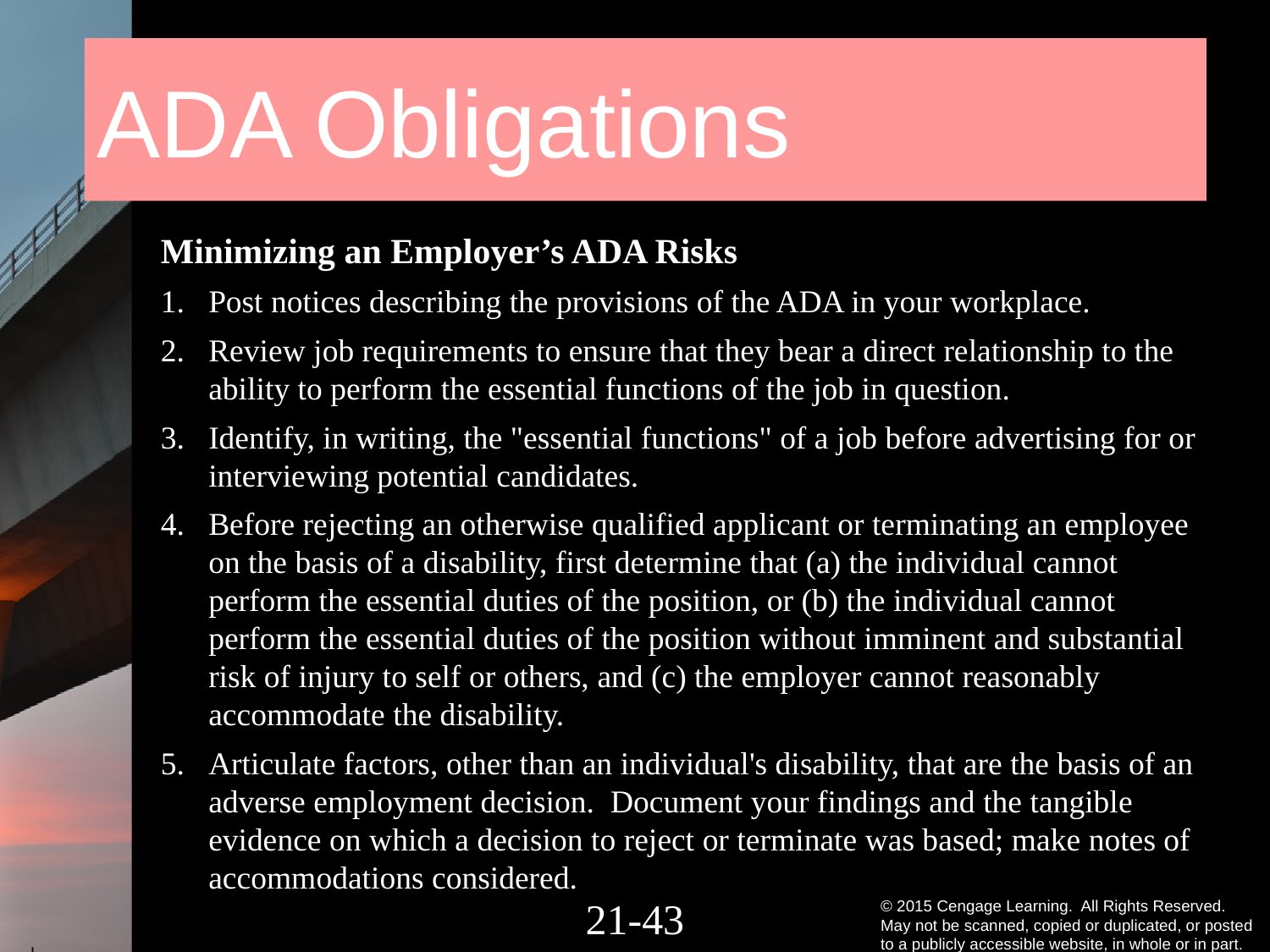

# ADA Obligations
Minimizing an Employer’s ADA Risks
1.	Post notices describing the provisions of the ADA in your workplace.
2.	Review job requirements to ensure that they bear a direct relationship to the ability to perform the essential functions of the job in question.
3.	Identify, in writing, the "essential functions" of a job before advertising for or interviewing potential candidates.
4.	Before rejecting an otherwise qualified applicant or terminating an employee on the basis of a disability, first determine that (a) the individual cannot perform the essential duties of the position, or (b) the individual cannot perform the essential duties of the position without imminent and substantial risk of injury to self or others, and (c) the employer cannot reasonably accommodate the disability.
5.	Articulate factors, other than an individual's disability, that are the basis of an adverse employment decision.  Document your findings and the tangible evidence on which a decision to reject or terminate was based; make notes of accommodations considered.
21-43